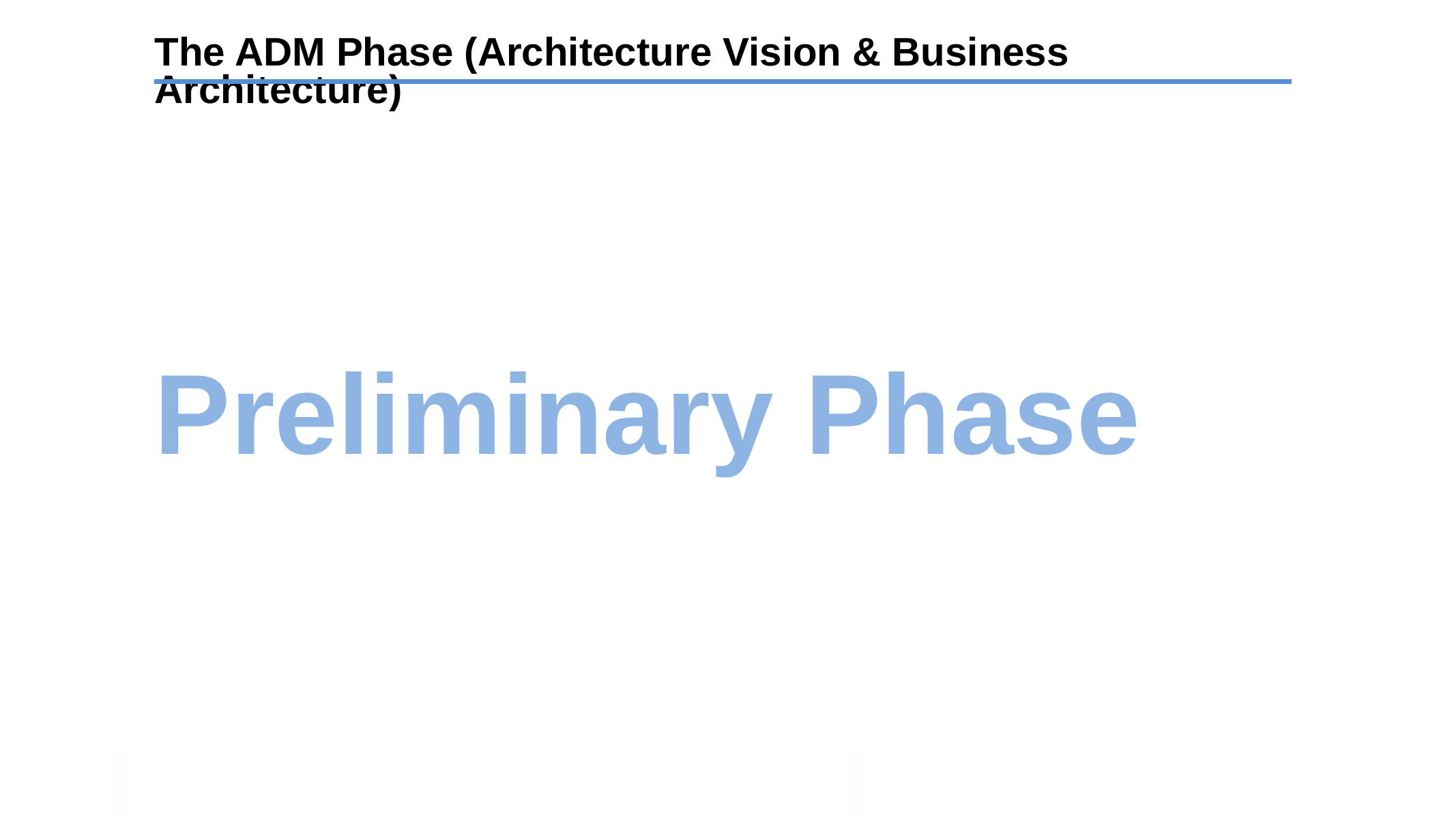

The ADM Phase (Architecture Vision & Business Architecture)

Preliminary Phase
TEXT
TEXT